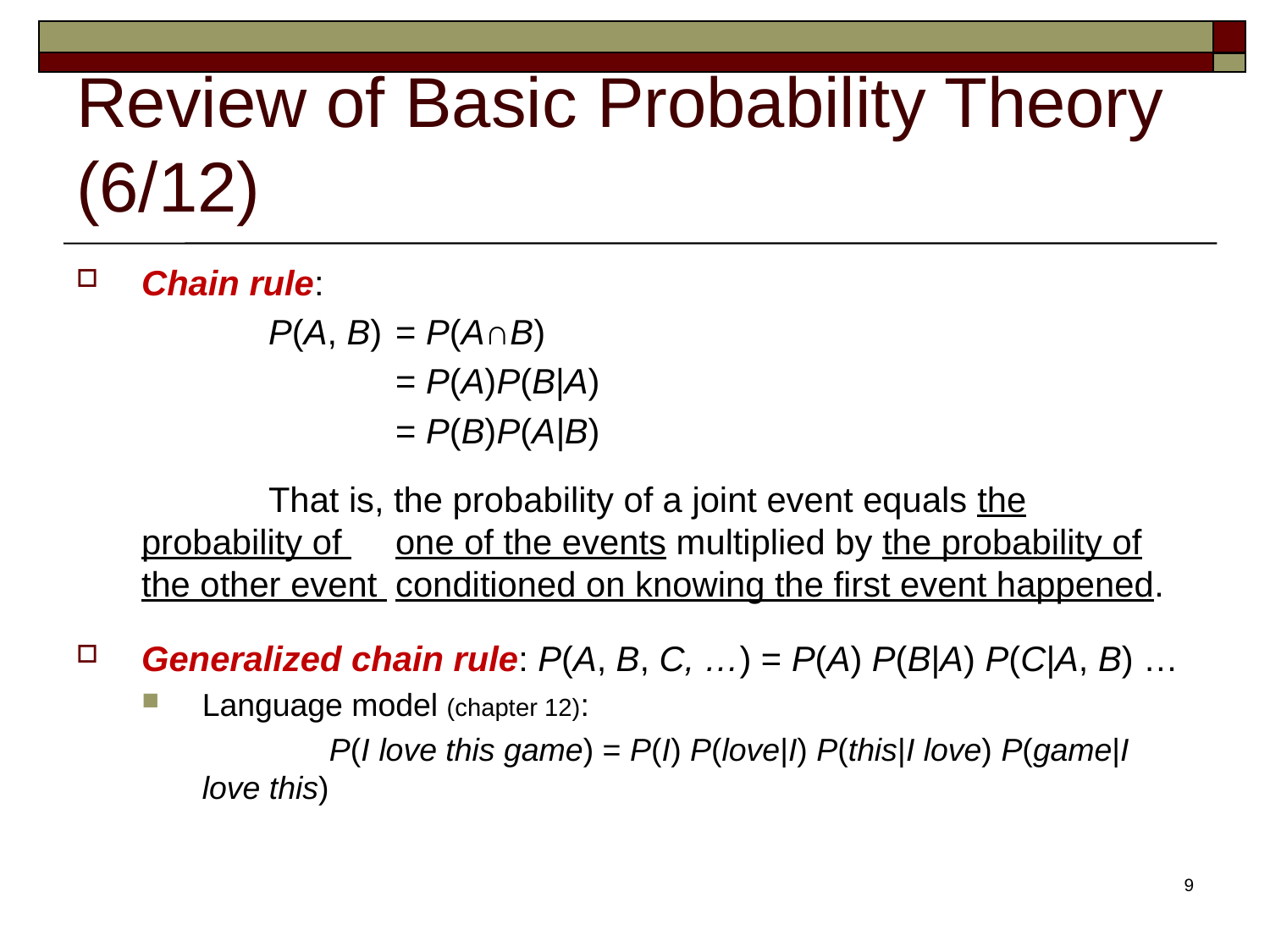

# Review of Basic Probability Theory (6/12)
Chain rule:
		P(A, B) 	= P(A∩B)
			= P(A)P(B|A)
			= P(B)P(A|B)

		That is, the probability of a joint event equals the probability of 	one of the events multiplied by the probability of the other event 	conditioned on knowing the first event happened.

Generalized chain rule: P(A, B, C, …) = P(A) P(B|A) P(C|A, B) …
Language model (chapter 12):
		P(I love this game) = P(I) P(love|I) P(this|I love) P(game|I love this)

9